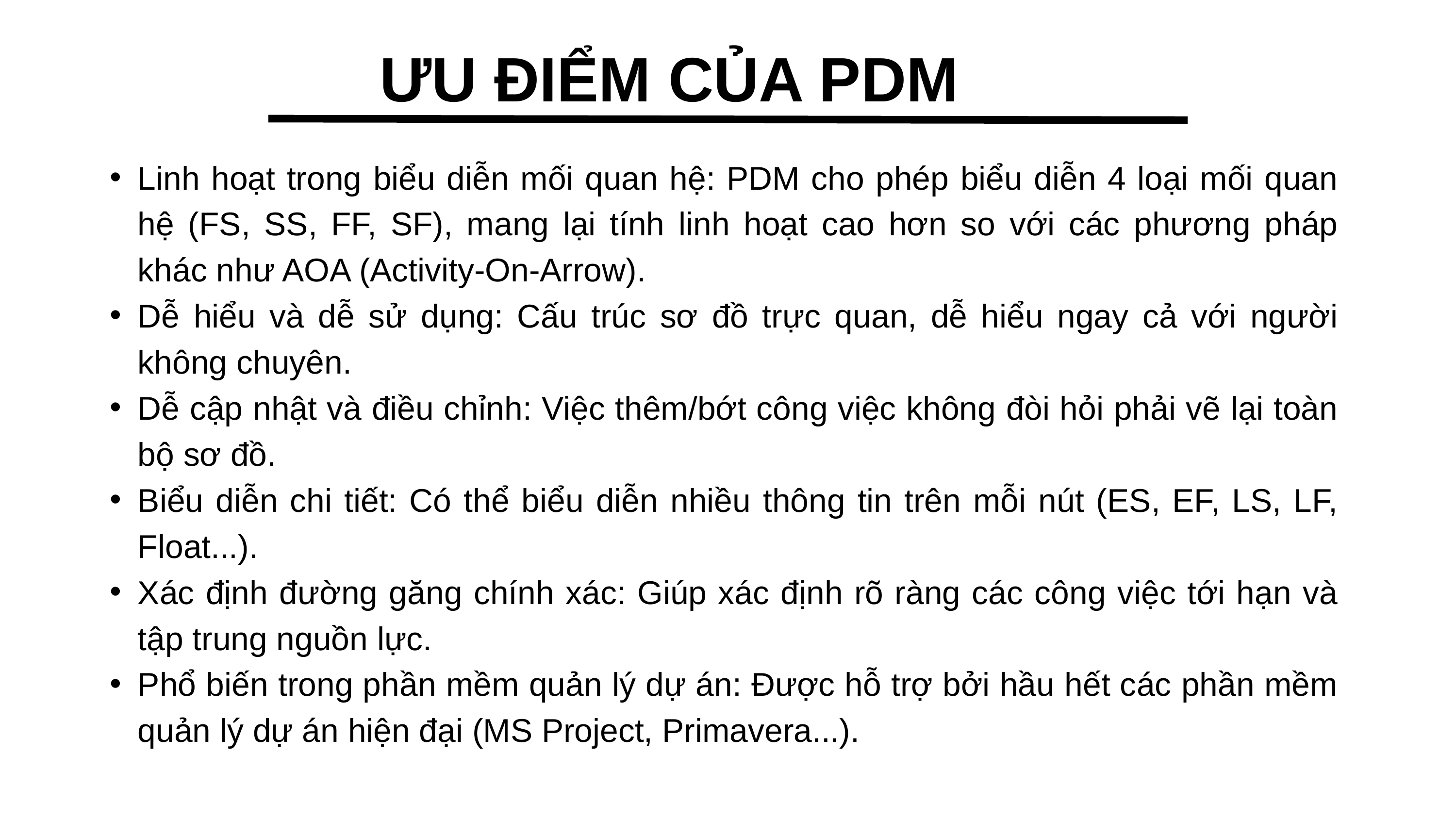

ƯU ĐIỂM CỦA PDM

Linh hoạt trong biểu diễn mối quan hệ: PDM cho phép biểu diễn 4 loại mối quan hệ (FS, SS, FF, SF), mang lại tính linh hoạt cao hơn so với các phương pháp khác như AOA (Activity-On-Arrow).
Dễ hiểu và dễ sử dụng: Cấu trúc sơ đồ trực quan, dễ hiểu ngay cả với người không chuyên.
Dễ cập nhật và điều chỉnh: Việc thêm/bớt công việc không đòi hỏi phải vẽ lại toàn bộ sơ đồ.
Biểu diễn chi tiết: Có thể biểu diễn nhiều thông tin trên mỗi nút (ES, EF, LS, LF, Float...).
Xác định đường găng chính xác: Giúp xác định rõ ràng các công việc tới hạn và tập trung nguồn lực.
Phổ biến trong phần mềm quản lý dự án: Được hỗ trợ bởi hầu hết các phần mềm quản lý dự án hiện đại (MS Project, Primavera...).